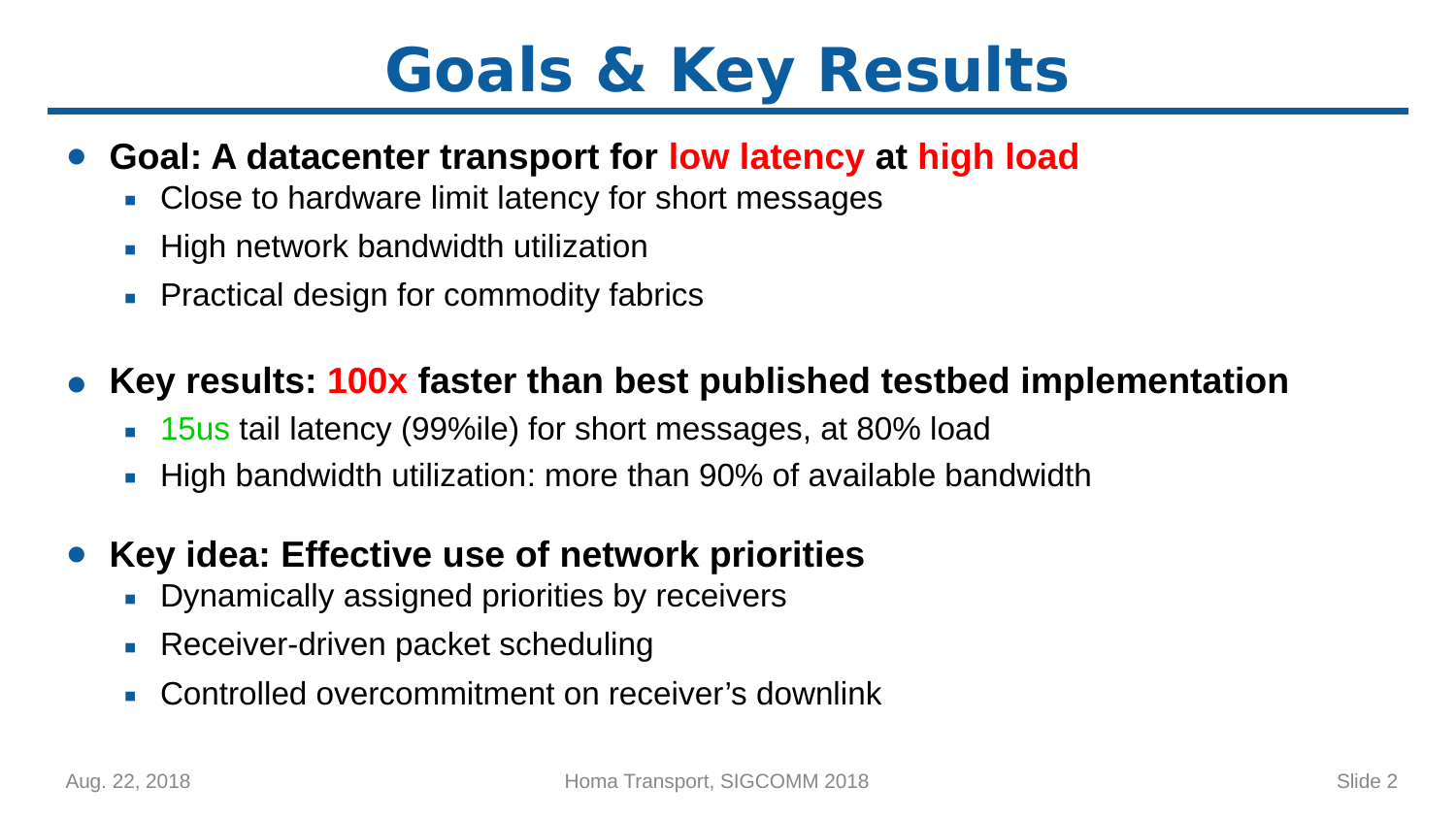

# Goals & Key Results
Goal: A datacenter transport for low latency at high load
Close to hardware limit latency for short messages
High network bandwidth utilization
Practical design for commodity fabrics

Key results: 100x faster than best published testbed implementation
15us tail latency (99%ile) for short messages, at 80% load
High bandwidth utilization: more than 90% of available bandwidth

Key idea: Effective use of network priorities
Dynamically assigned priorities by receivers
Receiver-driven packet scheduling
Controlled overcommitment on receiver’s downlink
Slide 2